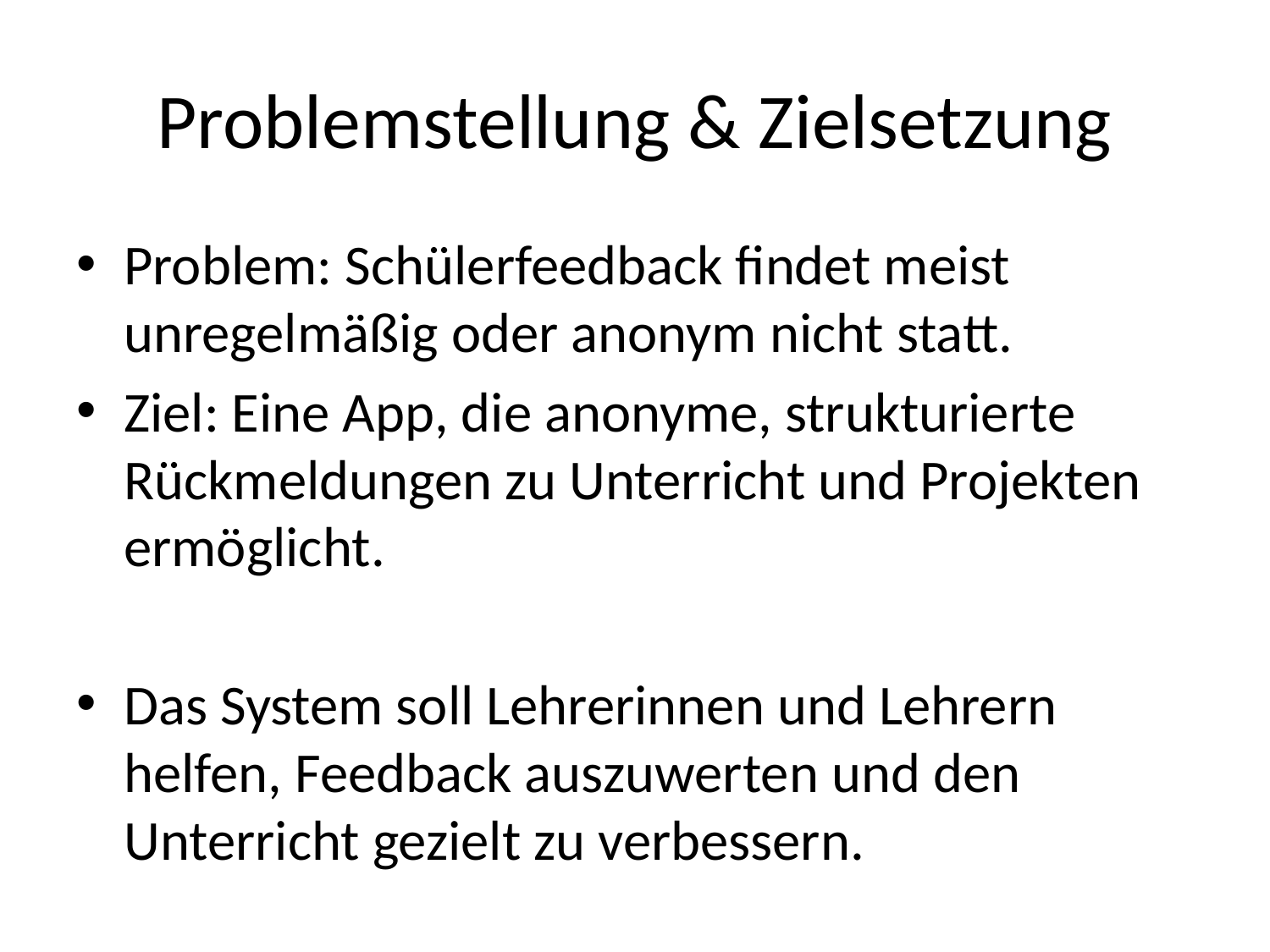

# Problemstellung & Zielsetzung
Problem: Schülerfeedback findet meist unregelmäßig oder anonym nicht statt.
Ziel: Eine App, die anonyme, strukturierte Rückmeldungen zu Unterricht und Projekten ermöglicht.

Das System soll Lehrerinnen und Lehrern helfen, Feedback auszuwerten und den Unterricht gezielt zu verbessern.